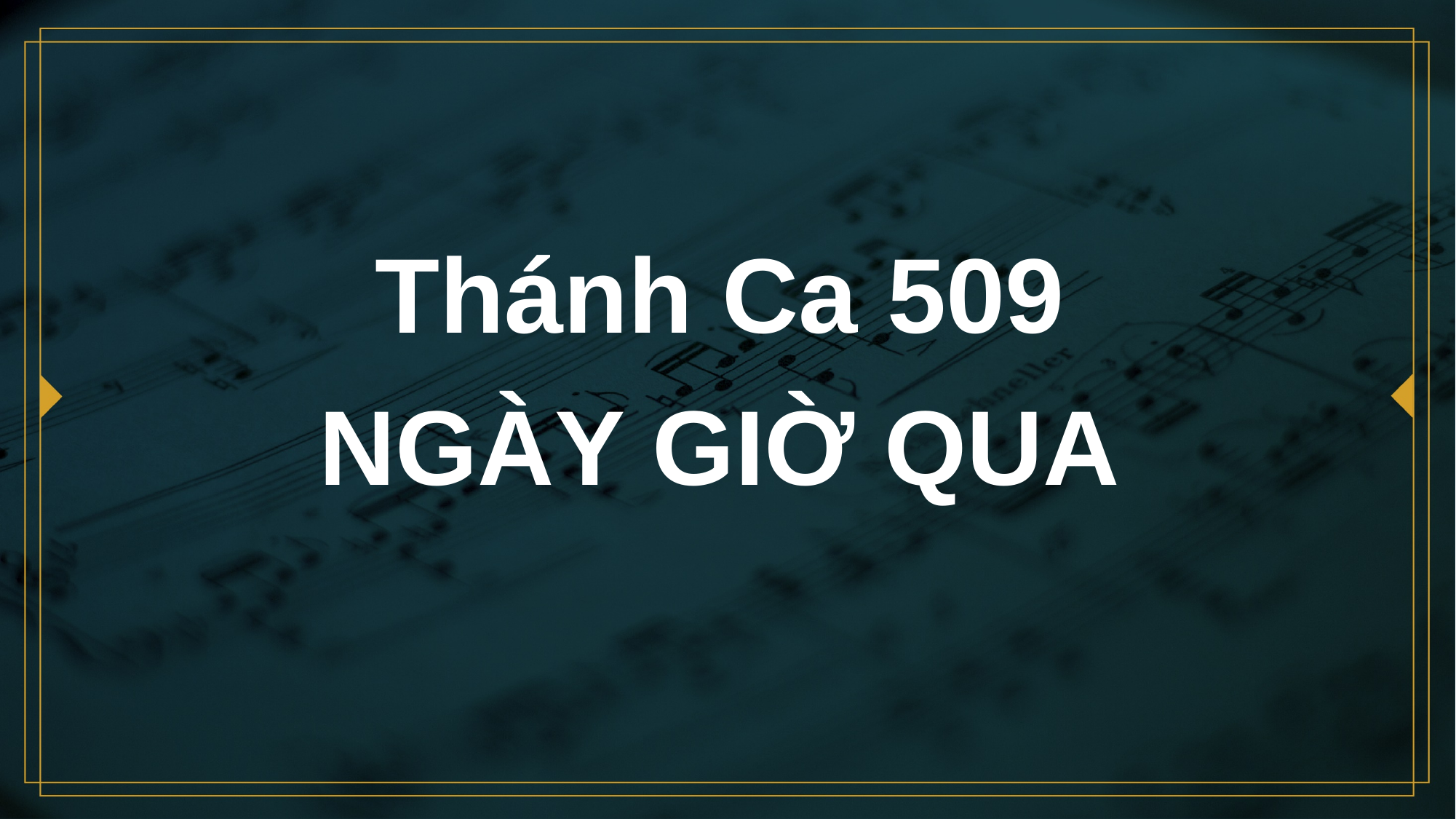

# Thánh Ca 509 NGÀY GIỜ QUA